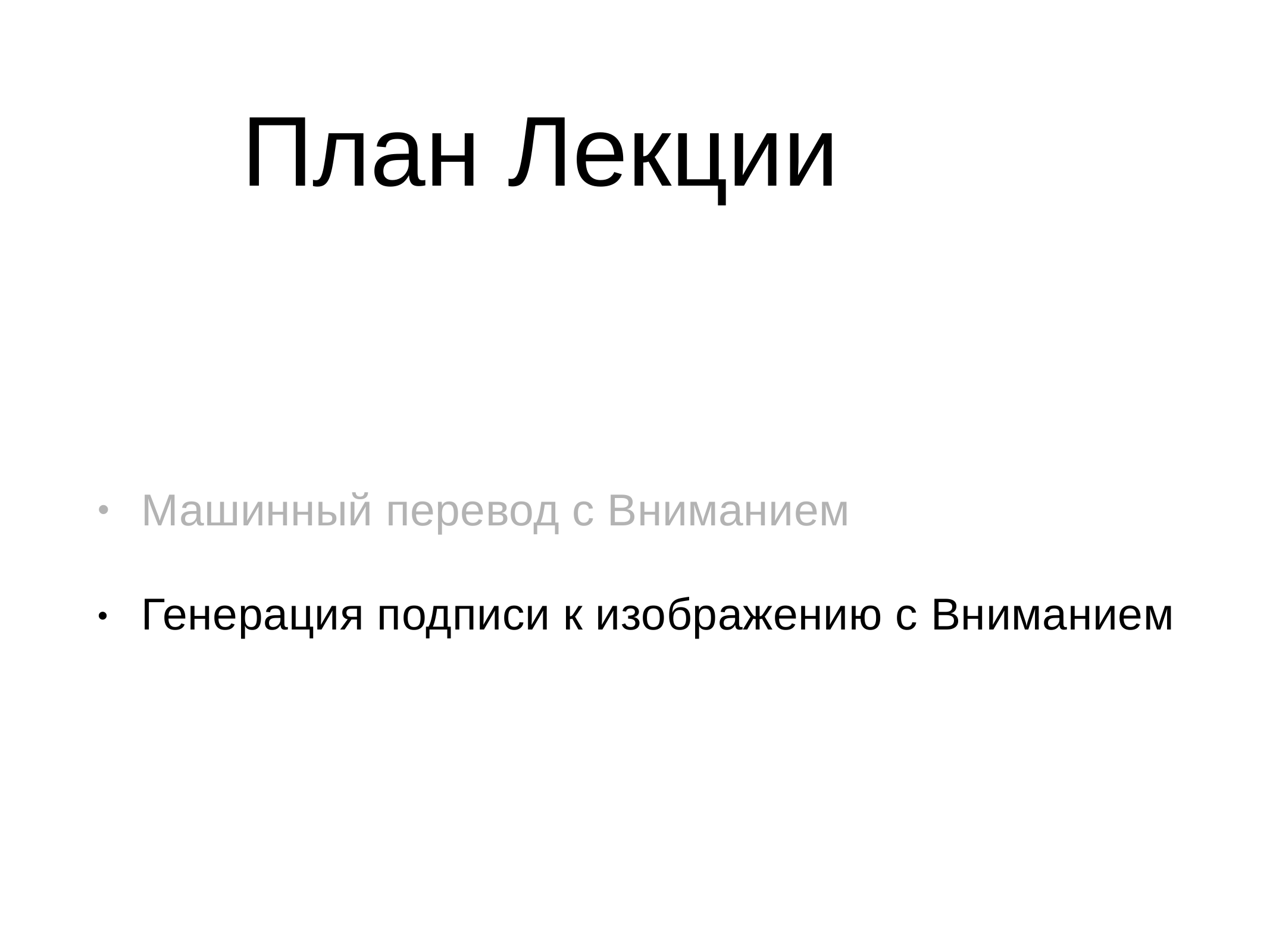

# План Лекции

Машинный перевод с Вниманием
•
•	Генерация подписи к изображению с Вниманием